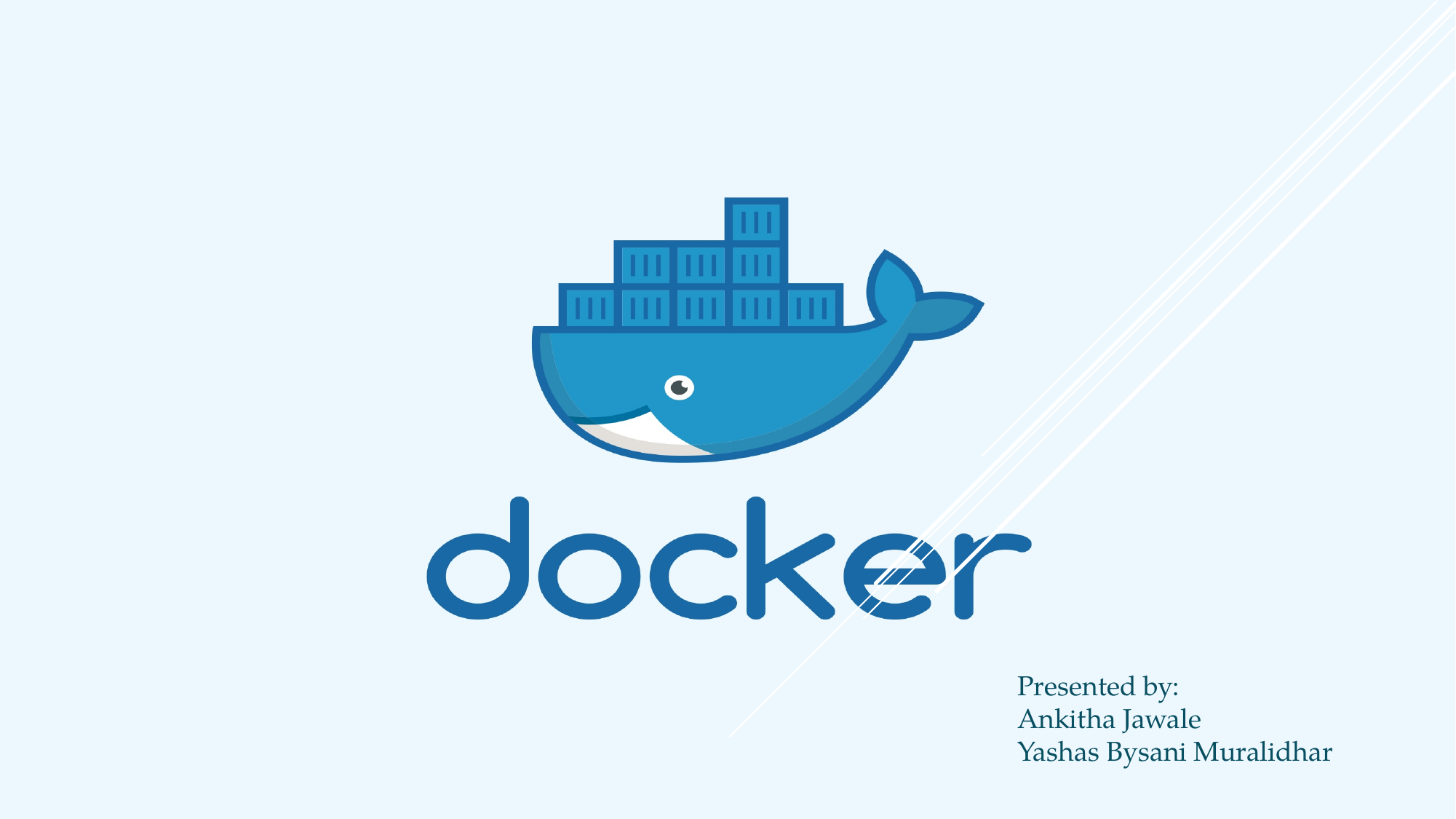

Presented by:
Ankitha Jawale
Yashas Bysani Muralidhar